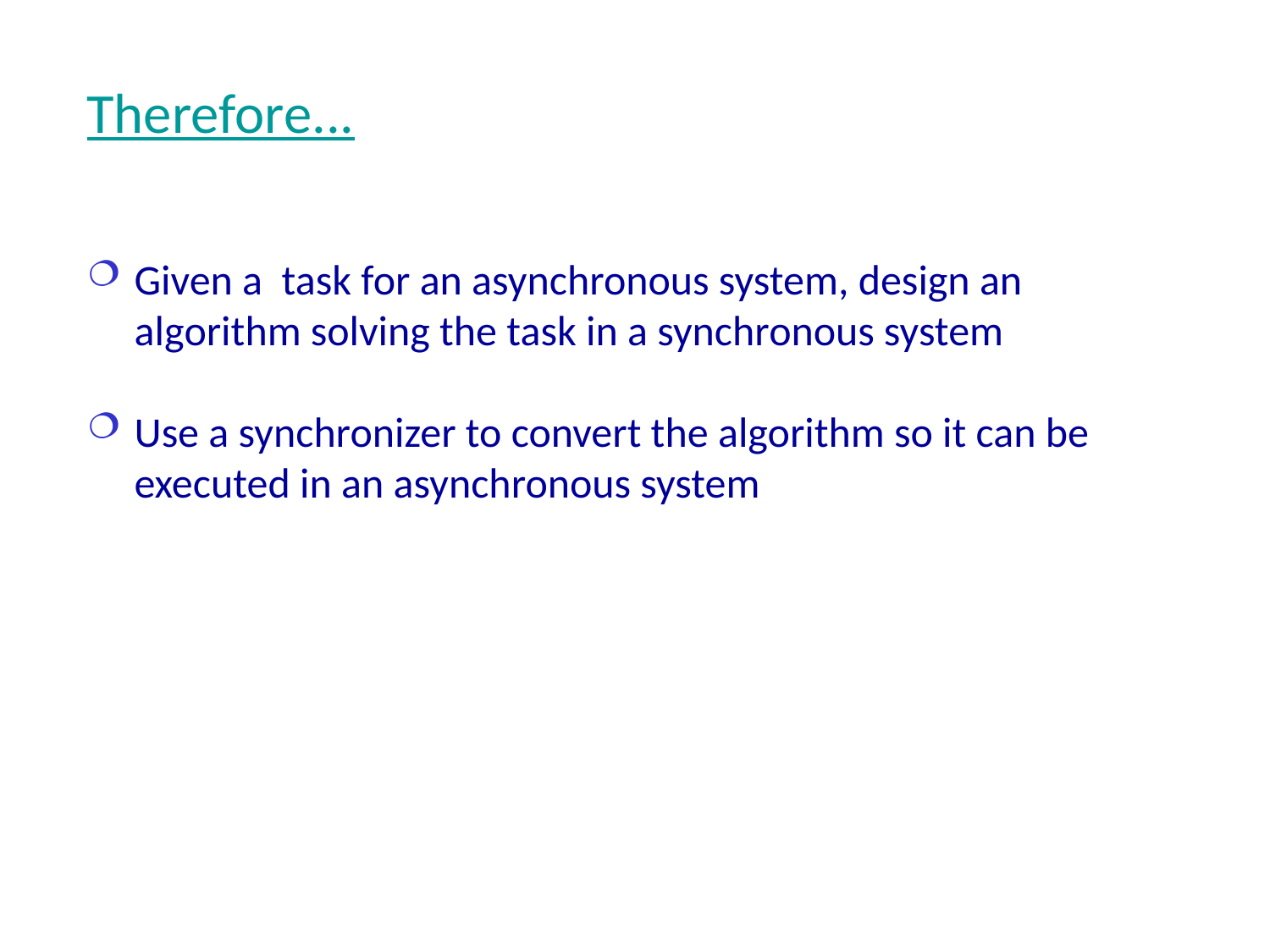

# Therefore...
Given a  task for an asynchronous system, design an algorithm solving the task in a synchronous system
Use a synchronizer to convert the algorithm so it can be executed in an asynchronous system